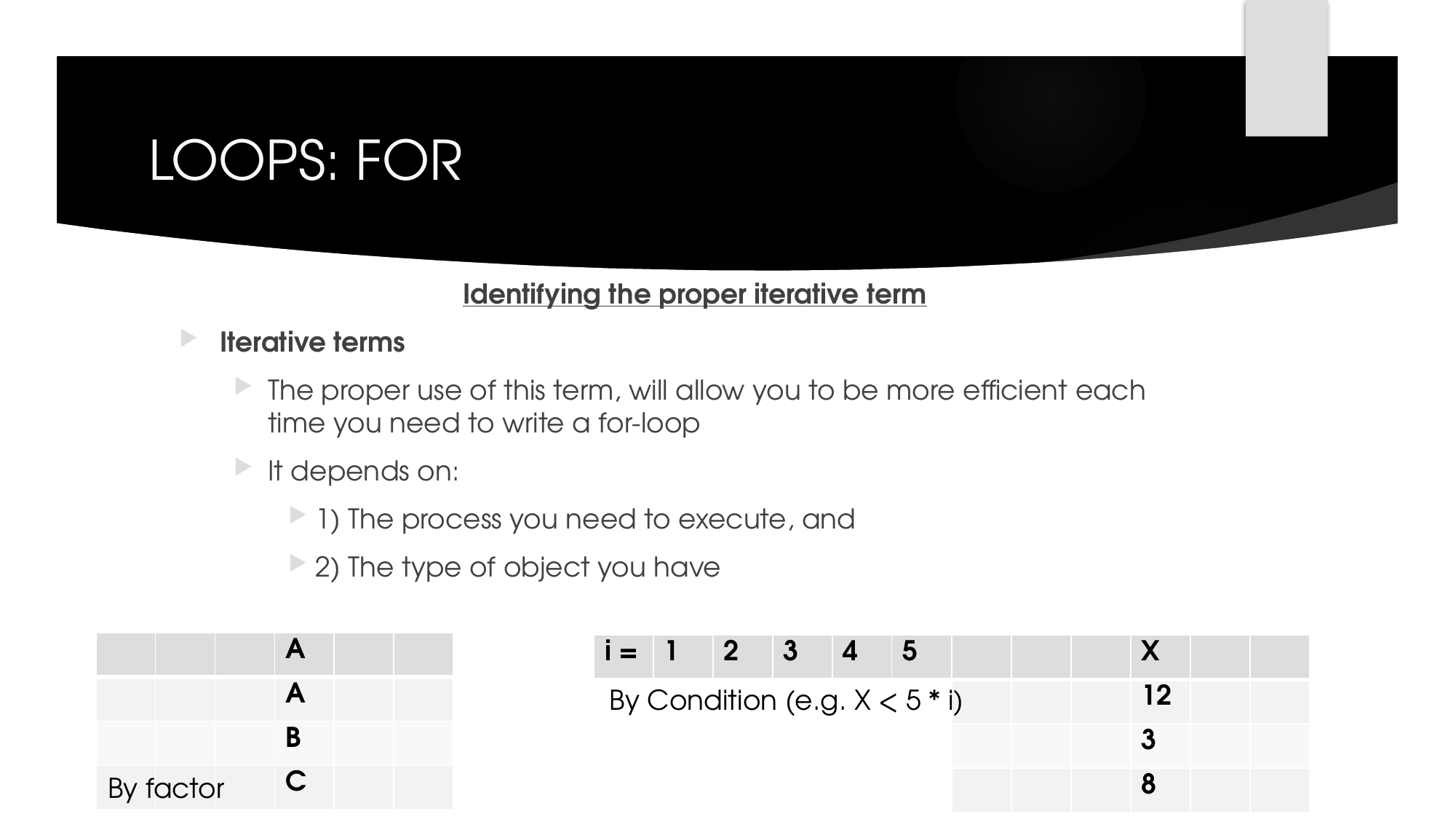

# LOOPS: FOR
Identifying the proper iterative term
Iterative terms
The proper use of this term, will allow you to be more efficient each time you need to write a for-loop
It depends on:
1) The process you need to execute, and
2) The type of object you have

|  |  |  | A |  |  |
| --- | --- | --- | --- | --- | --- |
|  |  |  | A |  |  |
|  |  |  | B |  |  |
|  |  |  | C |  |  |
| i = | 1 | 2 | 3 | 4 | 5 |
| --- | --- | --- | --- | --- | --- |
|  |  |  | X |  |  |
| --- | --- | --- | --- | --- | --- |
|  |  |  | 12 |  |  |
|  |  |  | 3 |  |  |
|  |  |  | 8 |  |  |
By Condition (e.g. X < 5 * i)
By factor